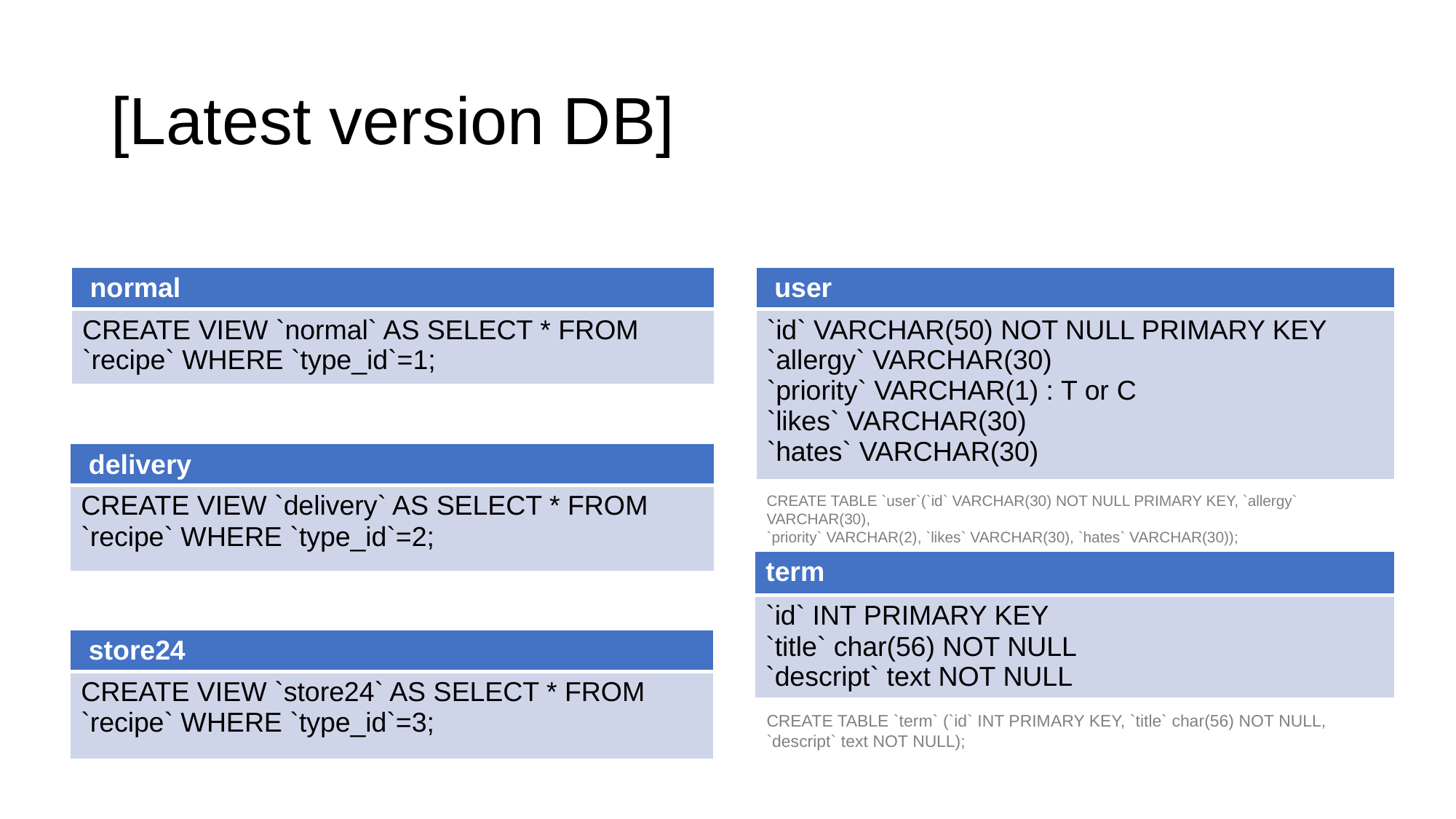

# [Latest version DB]
| normal |
| --- |
| CREATE VIEW `normal` AS SELECT \* FROM `recipe` WHERE `type\_id`=1; |
| user |
| --- |
| `id` VARCHAR(50) NOT NULL PRIMARY KEY `allergy` VARCHAR(30) `priority` VARCHAR(1) : T or C `likes` VARCHAR(30) `hates` VARCHAR(30) |
| delivery |
| --- |
| CREATE VIEW `delivery` AS SELECT \* FROM `recipe` WHERE `type\_id`=2; |
CREATE TABLE `user`(`id` VARCHAR(30) NOT NULL PRIMARY KEY, `allergy` VARCHAR(30),
`priority` VARCHAR(2), `likes` VARCHAR(30), `hates` VARCHAR(30));
| term |
| --- |
| `id` INT PRIMARY KEY `title` char(56) NOT NULL `descript` text NOT NULL |
| store24 |
| --- |
| CREATE VIEW `store24` AS SELECT \* FROM `recipe` WHERE `type\_id`=3; |
CREATE TABLE `term` (`id` INT PRIMARY KEY, `title` char(56) NOT NULL, `descript` text NOT NULL);